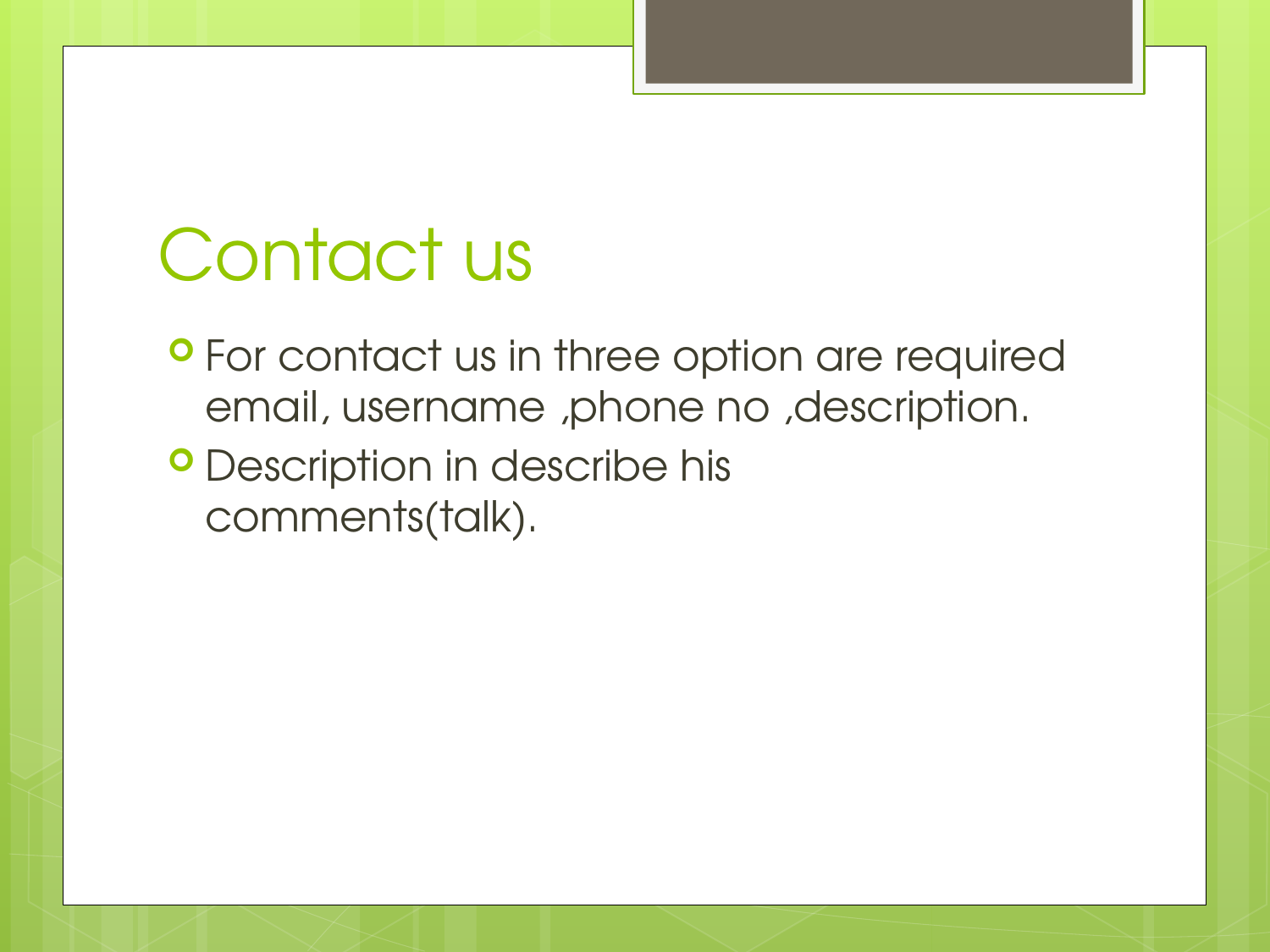

# Contact us
For contact us in three option are required email, username ,phone no ,description.
Description in describe his comments(talk).